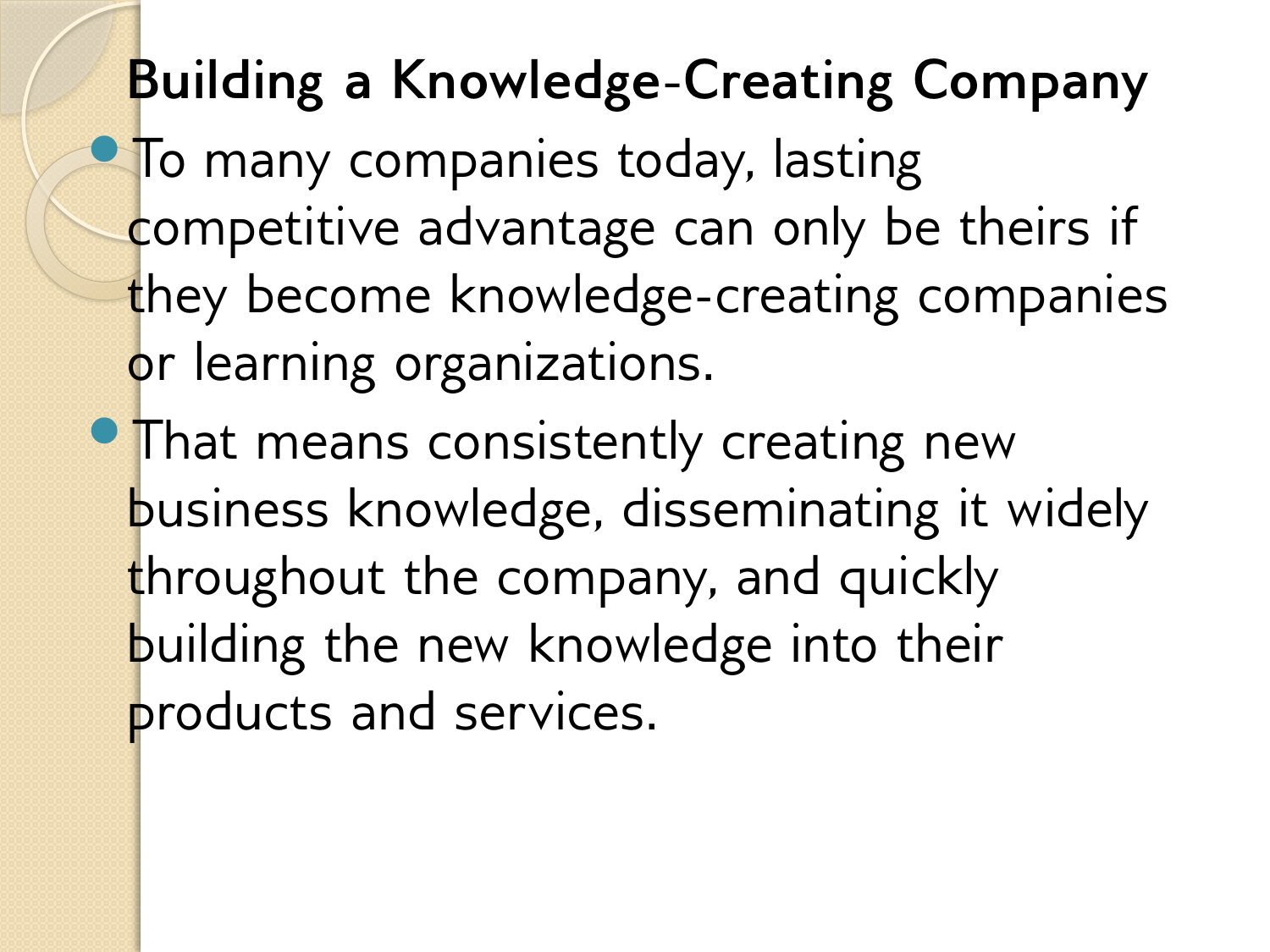

Building a Knowledge-Creating Company
To many companies today, lasting competitive advantage can only be theirs if they become knowledge-creating companies or learning organizations.
That means consistently creating new business knowledge, disseminating it widely throughout the company, and quickly building the new knowledge into their products and services.